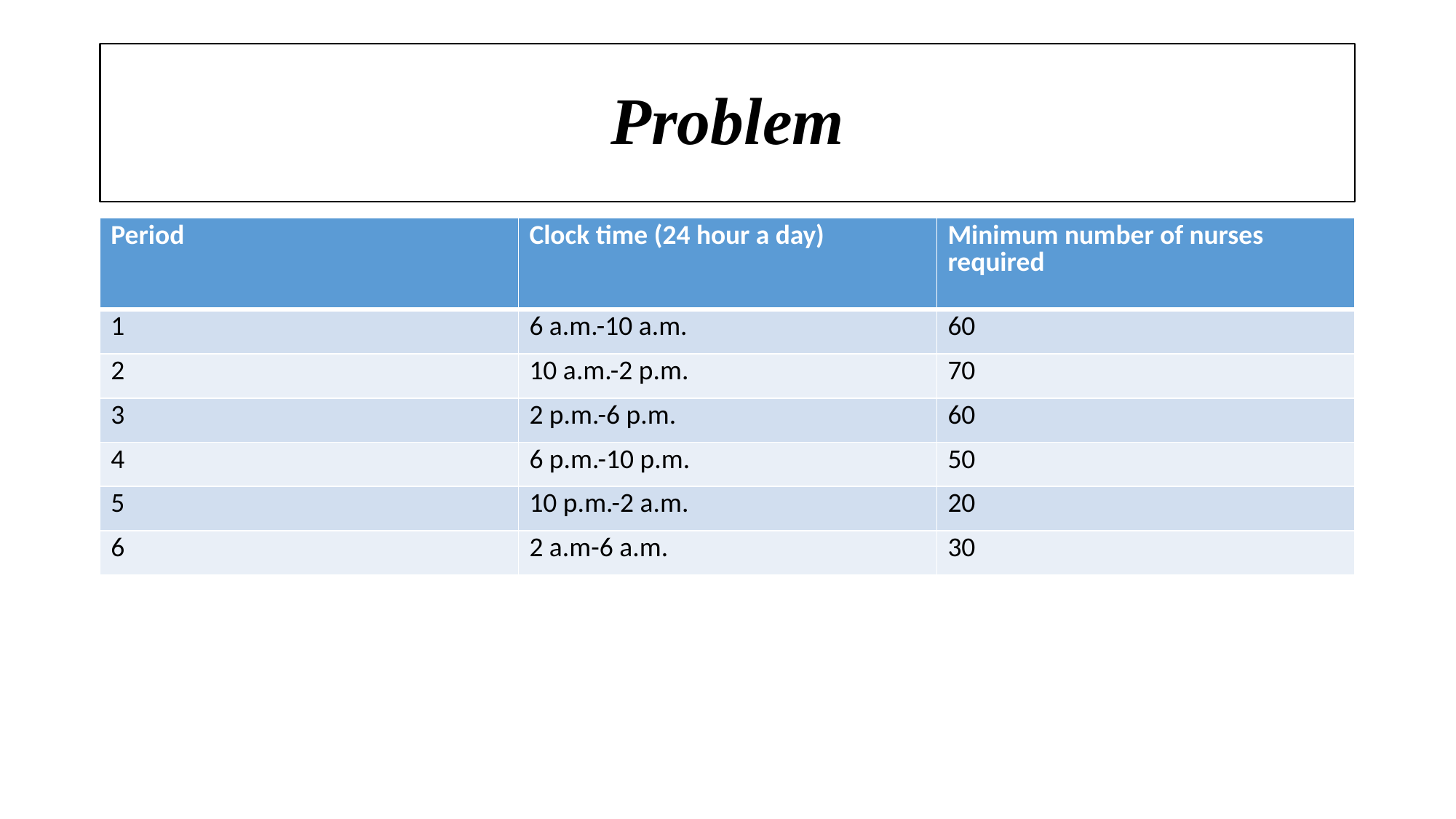

# Problem
| Period | Clock time (24 hour a day) | Minimum number of nurses required |
| --- | --- | --- |
| 1 | 6 a.m.-10 a.m. | 60 |
| 2 | 10 a.m.-2 p.m. | 70 |
| 3 | 2 p.m.-6 p.m. | 60 |
| 4 | 6 p.m.-10 p.m. | 50 |
| 5 | 10 p.m.-2 a.m. | 20 |
| 6 | 2 a.m-6 a.m. | 30 |